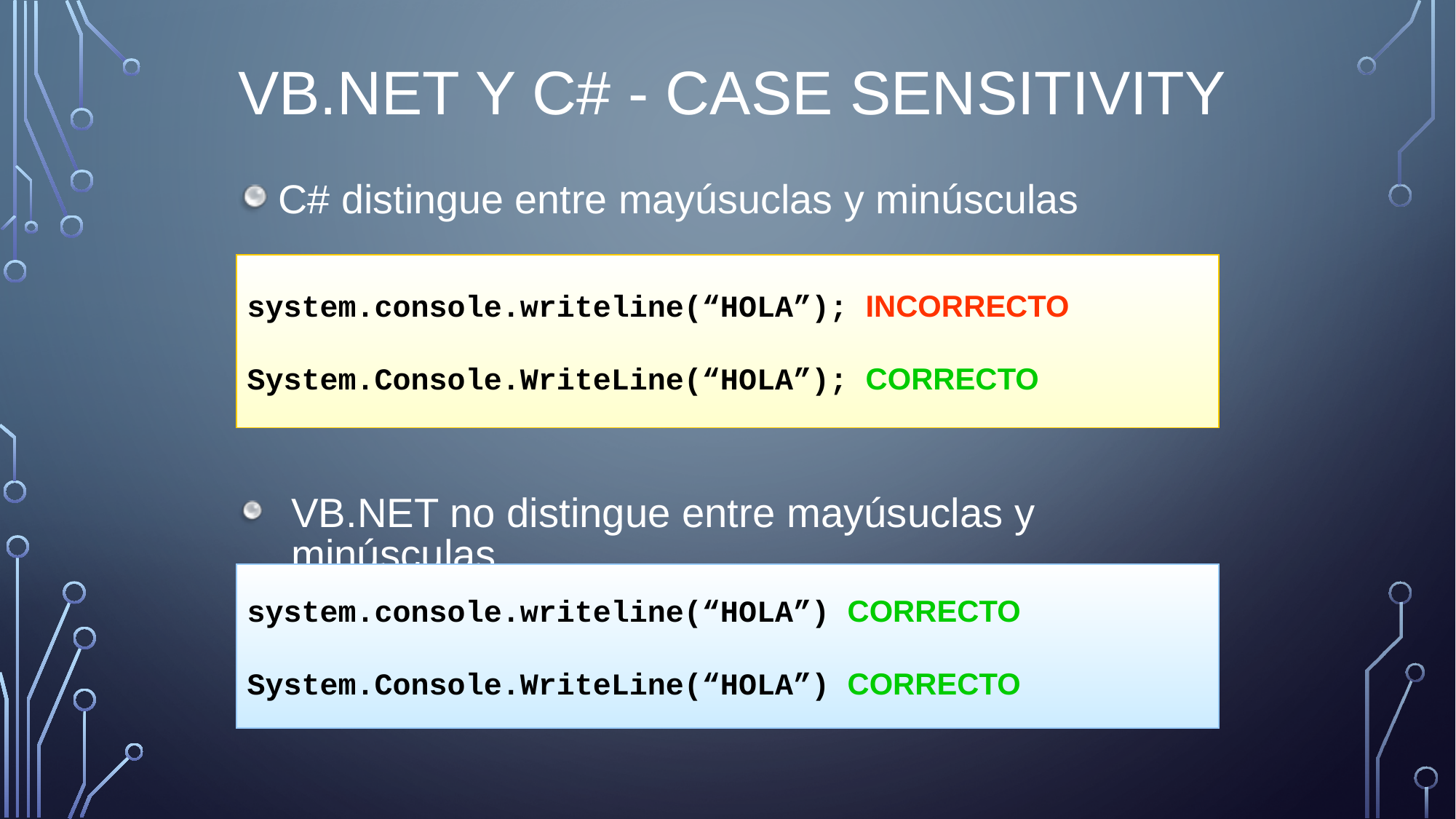

# VB.NET y C# - Case Sensitivity
C# distingue entre mayúsuclas y minúsculas
system.console.writeline(“HOLA”); INCORRECTO

System.Console.WriteLine(“HOLA”); CORRECTO
VB.NET no distingue entre mayúsuclas y minúsculas
system.console.writeline(“HOLA”) CORRECTO

System.Console.WriteLine(“HOLA”) CORRECTO